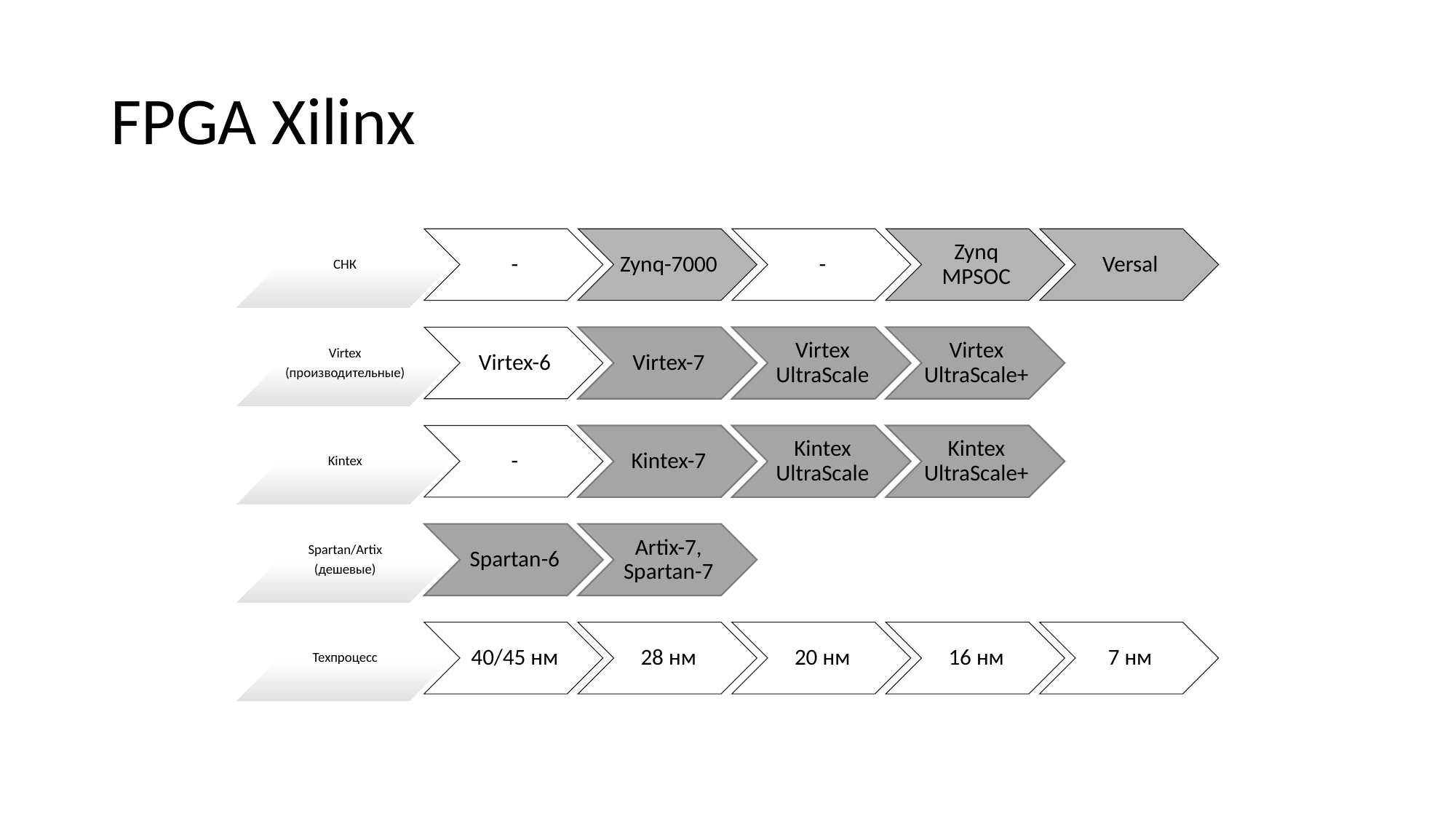

# FPGA Xilinx
СНК
-
Zynq-7000
-
Zynq MPSOC
Versal
Virtex
(производительные)
Virtex-6
Virtex-7
Virtex UltraScale
Virtex UltraScale+
Kintex
-
Kintex-7
Kintex UltraScale
Kintex UltraScale+
Spartan/Artix
(дешевые)
Spartan-6
Artix-7, Spartan-7
Техпроцесс
40/45 нм
28 нм
20 нм
16 нм
7 нм